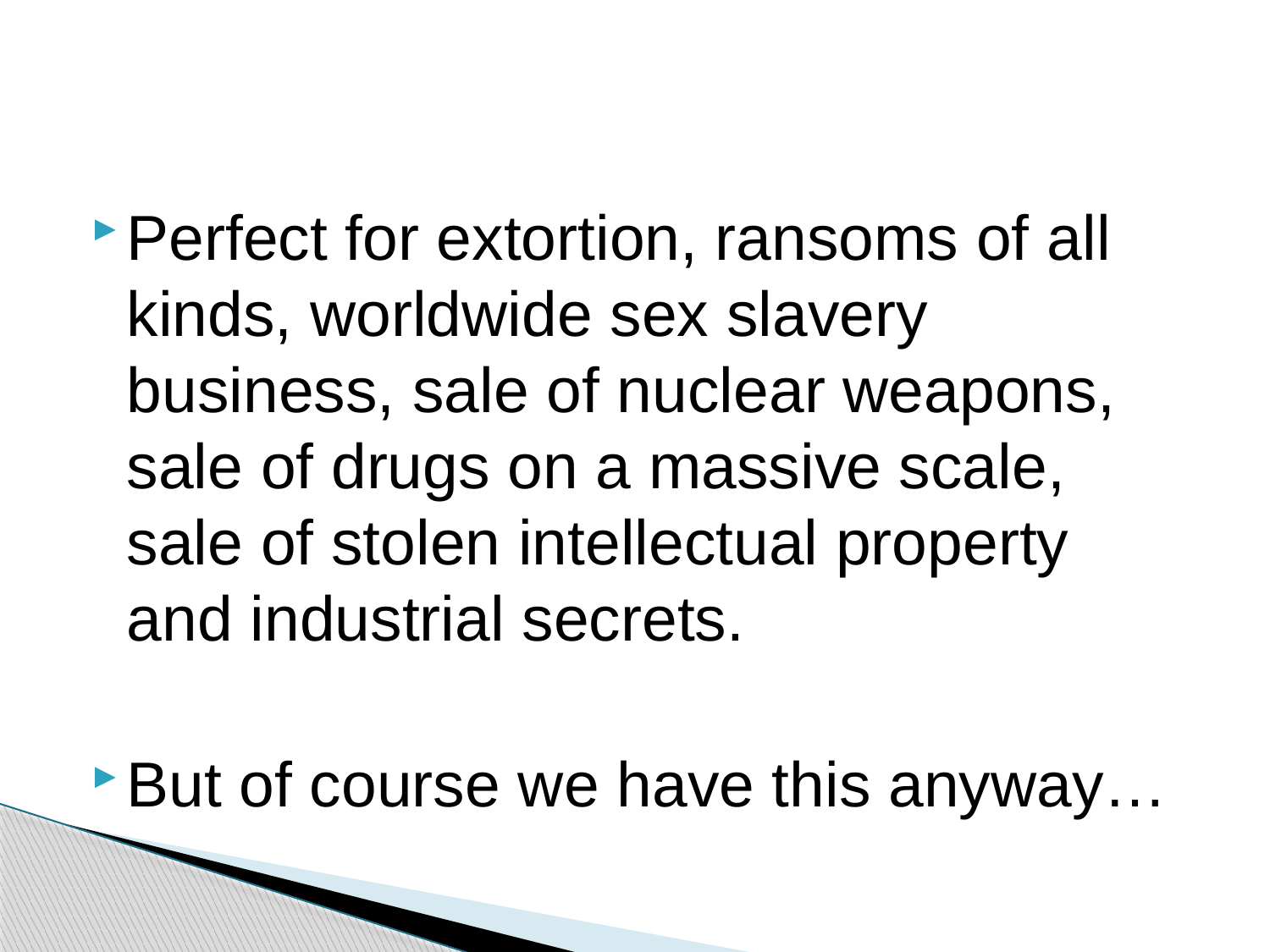

#
Perfect for extortion, ransoms of all kinds, worldwide sex slavery business, sale of nuclear weapons, sale of drugs on a massive scale, sale of stolen intellectual property and industrial secrets.

But of course we have this anyway…